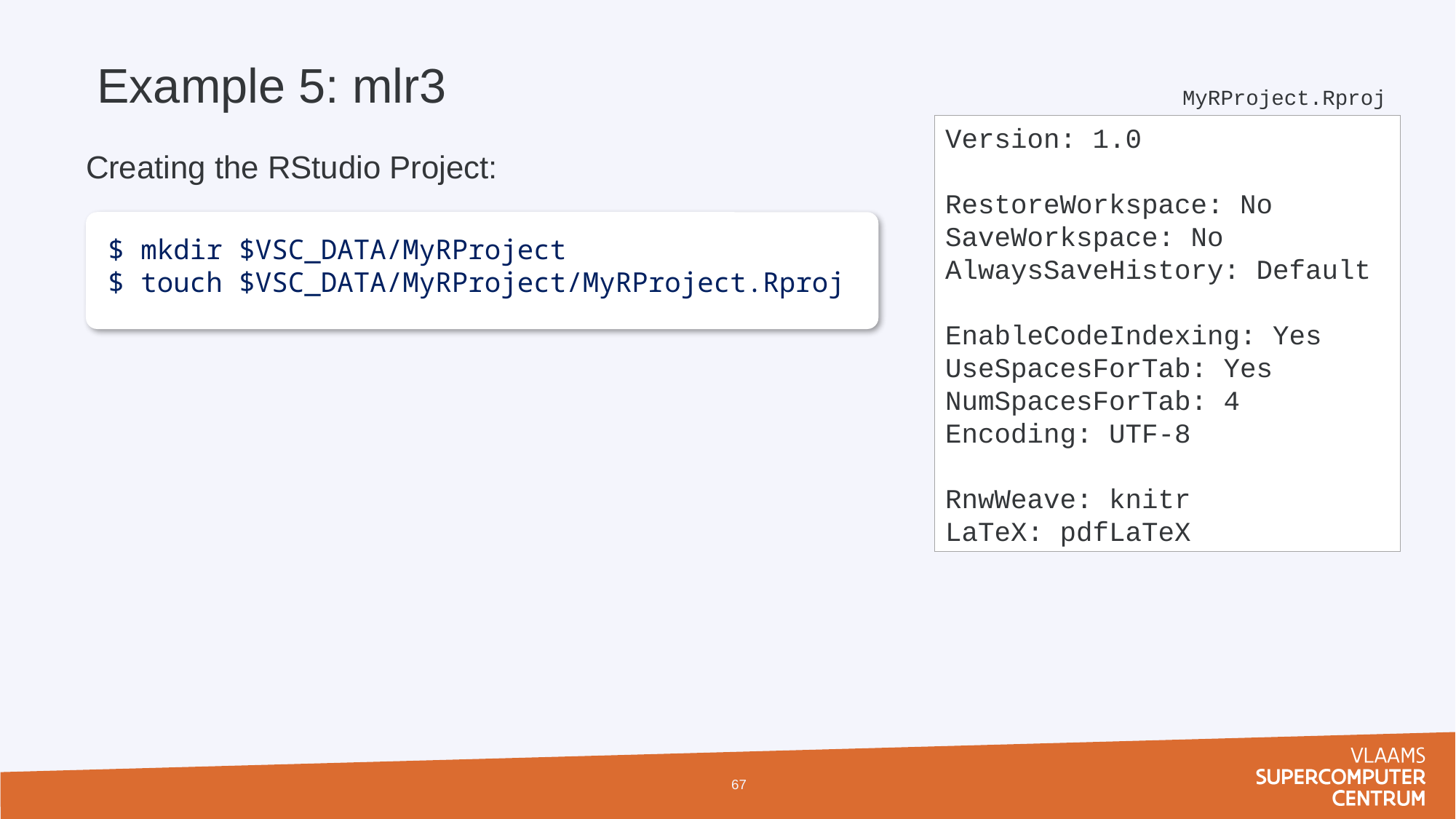

Example 5: mlr3
MyRProject.Rproj
Version: 1.0

RestoreWorkspace: No
SaveWorkspace: No
AlwaysSaveHistory: Default

EnableCodeIndexing: Yes
UseSpacesForTab: Yes
NumSpacesForTab: 4
Encoding: UTF-8

RnwWeave: knitr
LaTeX: pdfLaTeX
Creating the RStudio Project:

$ mkdir $VSC_DATA/MyRProject
$ touch $VSC_DATA/MyRProject/MyRProject.Rproj

67